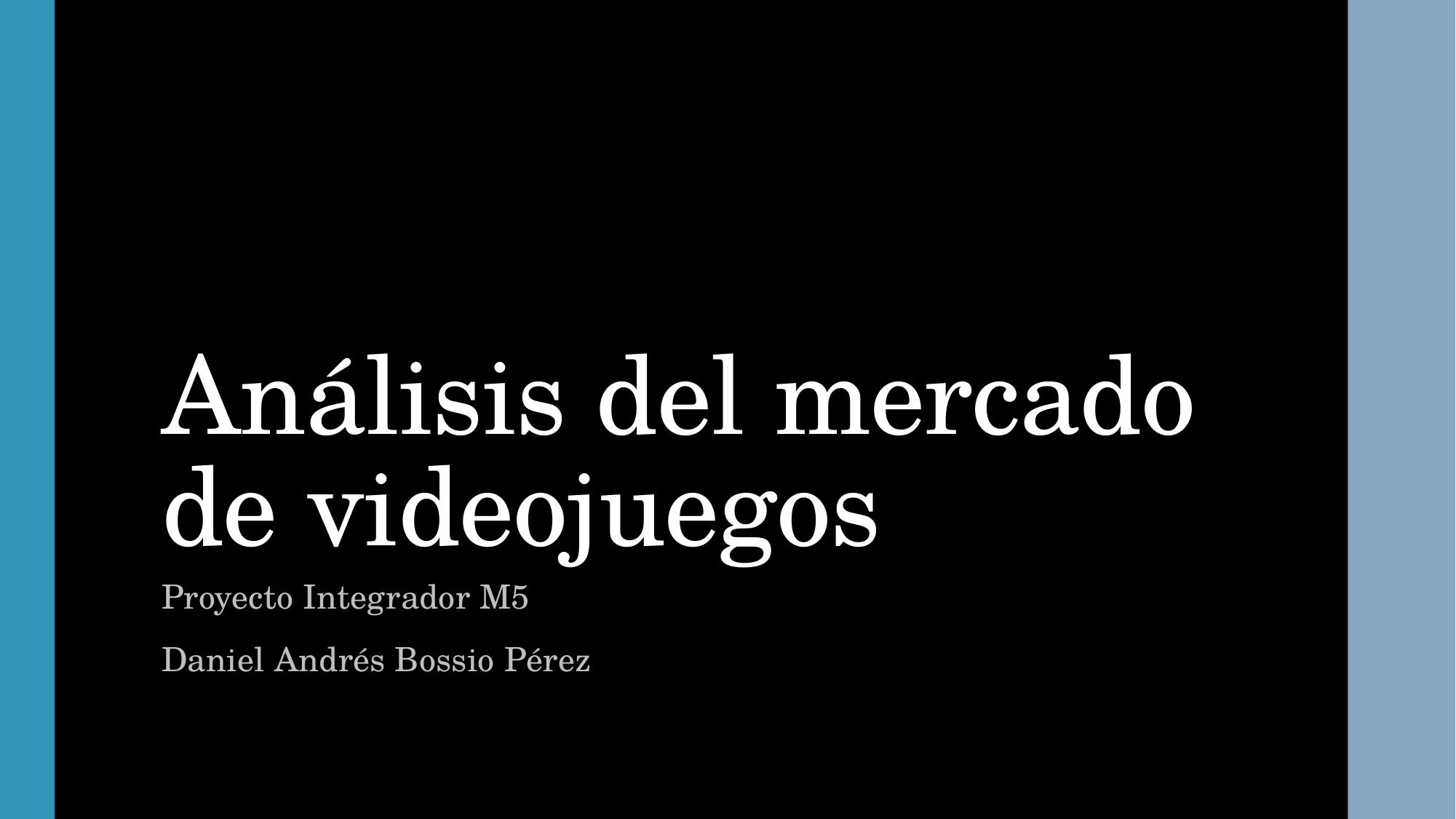

# Análisis del mercado de videojuegos
Proyecto Integrador M5
Daniel Andrés Bossio Pérez